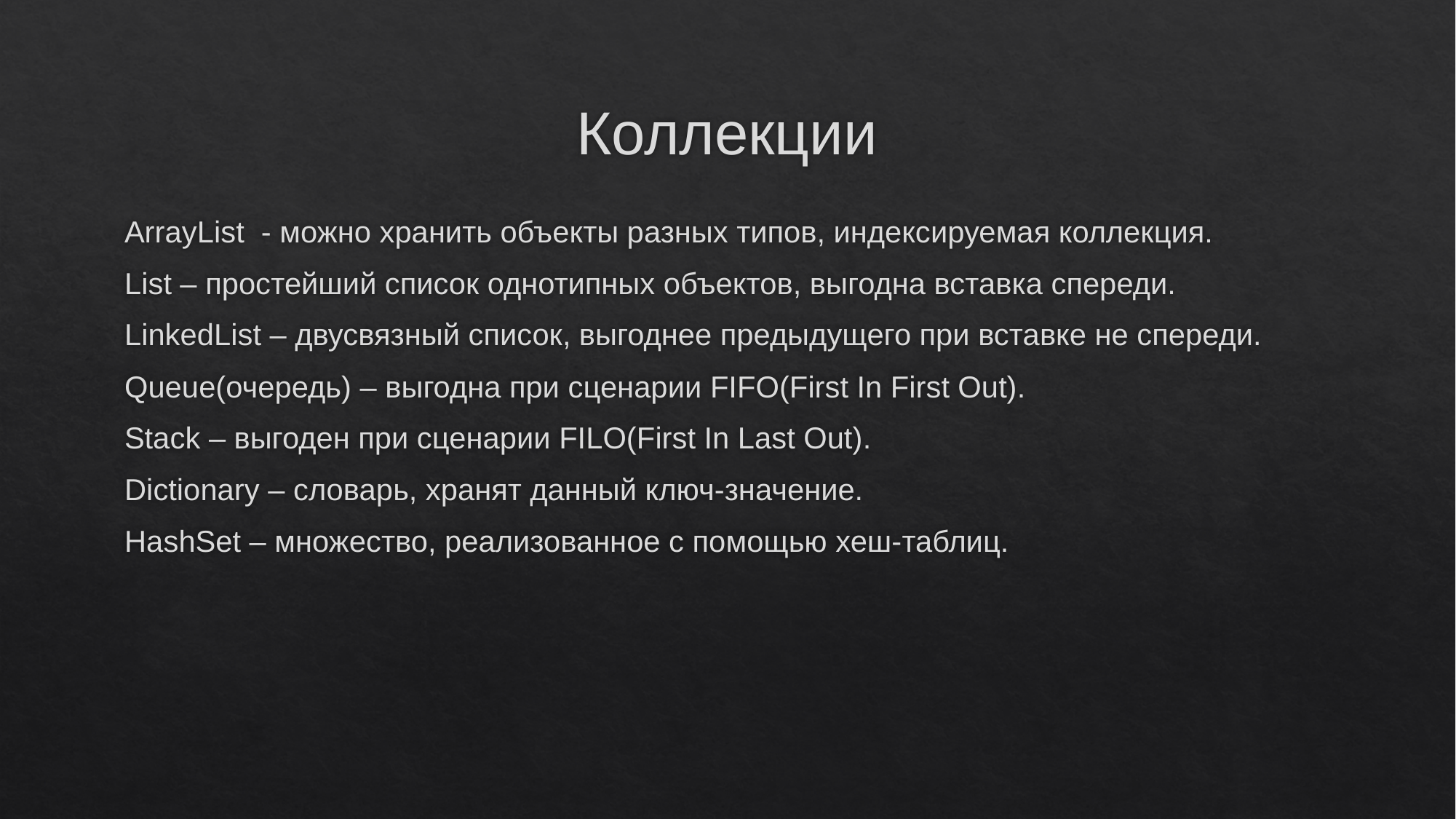

# Коллекции
ArrayList  - можно хранить объекты разных типов, индексируемая коллекция.
List – простейший список однотипных объектов, выгодна вставка спереди.
LinkedList – двусвязный список, выгоднее предыдущего при вставке не спереди.
Queue(очередь) – выгодна при сценарии FIFO(First In First Out).
Stack – выгоден при сценарии FILO(First In Last Out).
Dictionary – словарь, хранят данный ключ-значение.
HashSet – множество, реализованное с помощью хеш-таблиц.